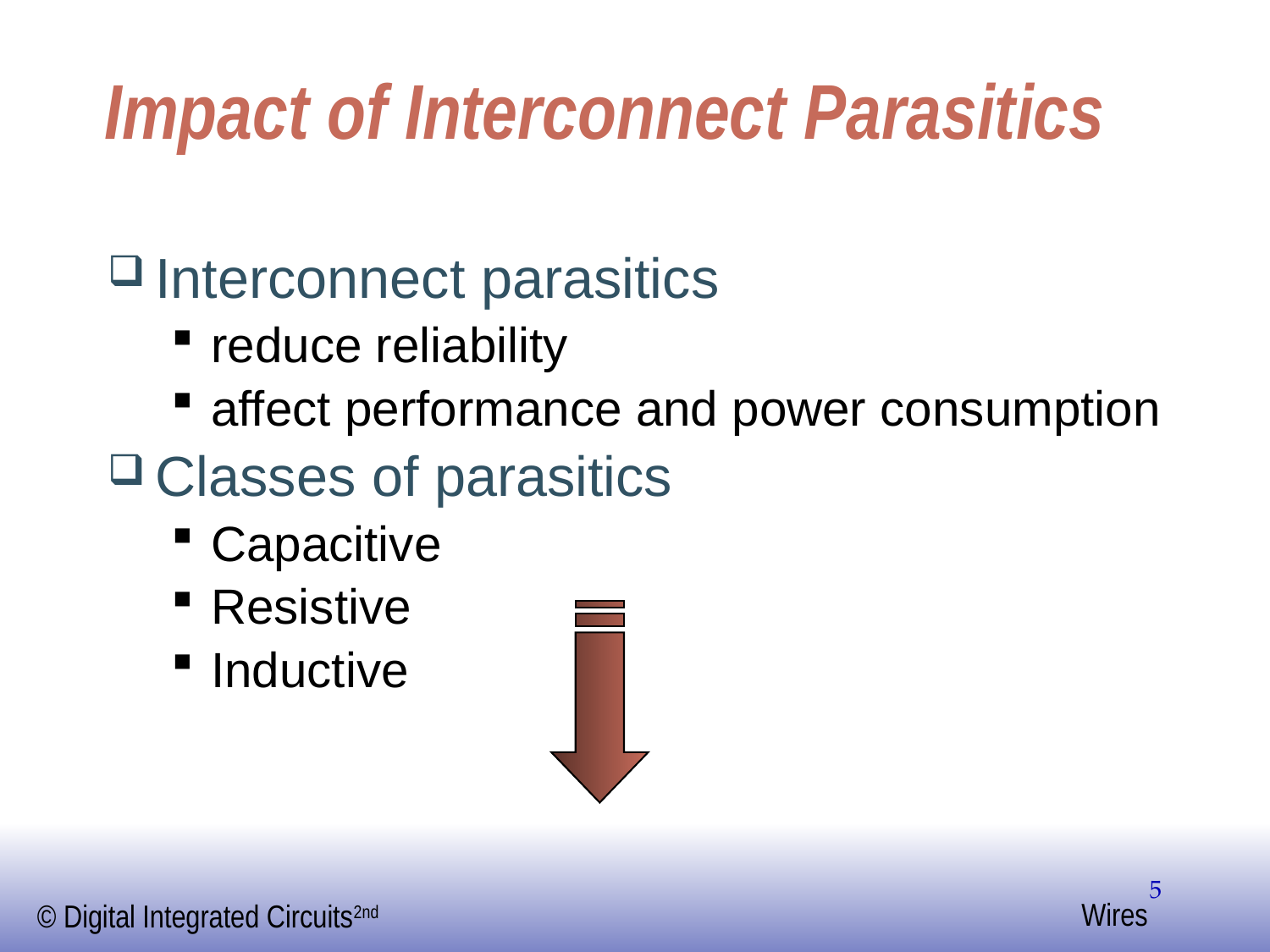

# Impact of Interconnect Parasitics
Interconnect parasitics
reduce reliability
affect performance and power consumption
Classes of parasitics
Capacitive
Resistive
Inductive

5